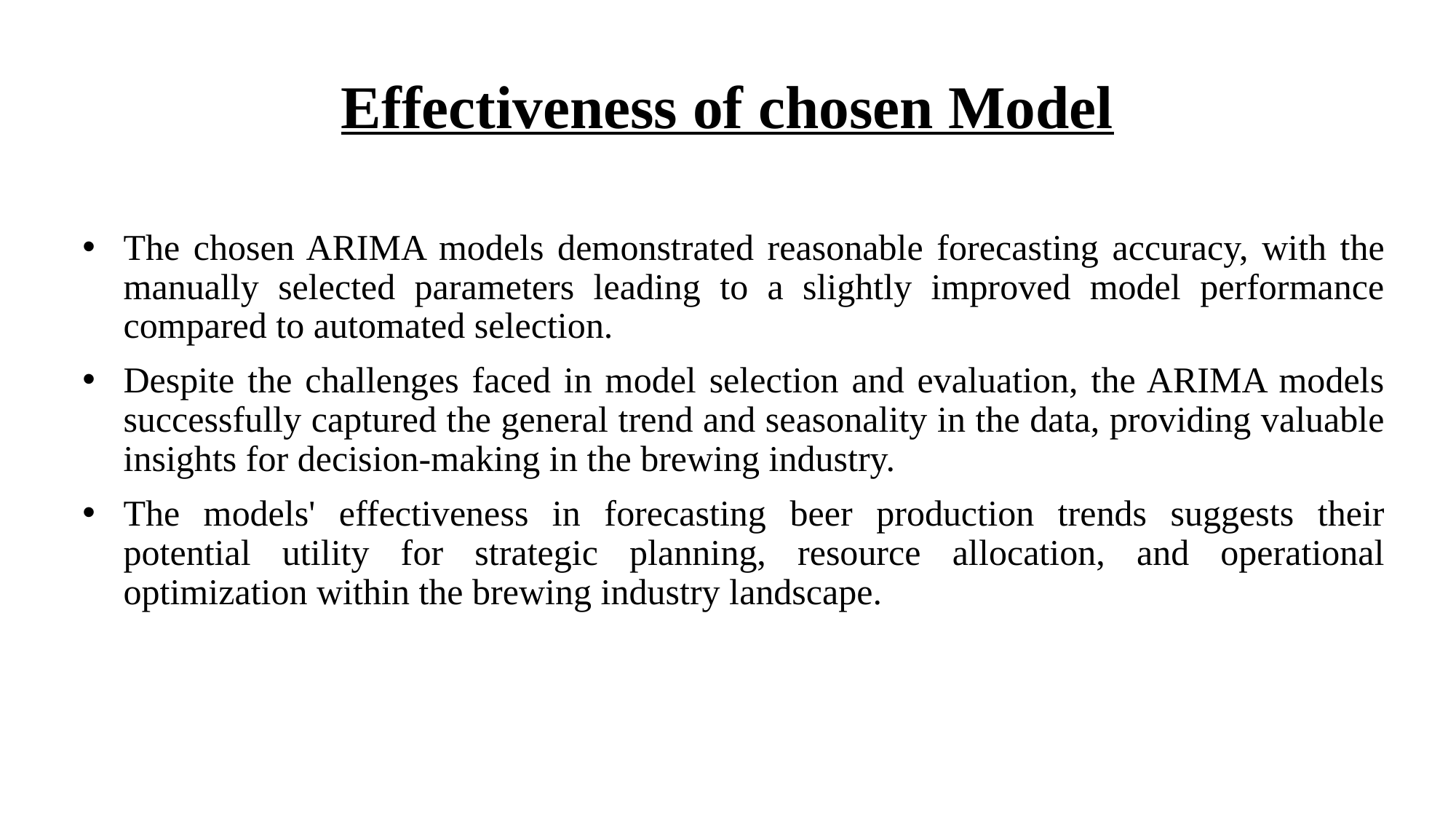

# Effectiveness of chosen Model
The chosen ARIMA models demonstrated reasonable forecasting accuracy, with the manually selected parameters leading to a slightly improved model performance compared to automated selection.
Despite the challenges faced in model selection and evaluation, the ARIMA models successfully captured the general trend and seasonality in the data, providing valuable insights for decision-making in the brewing industry.
The models' effectiveness in forecasting beer production trends suggests their potential utility for strategic planning, resource allocation, and operational optimization within the brewing industry landscape.